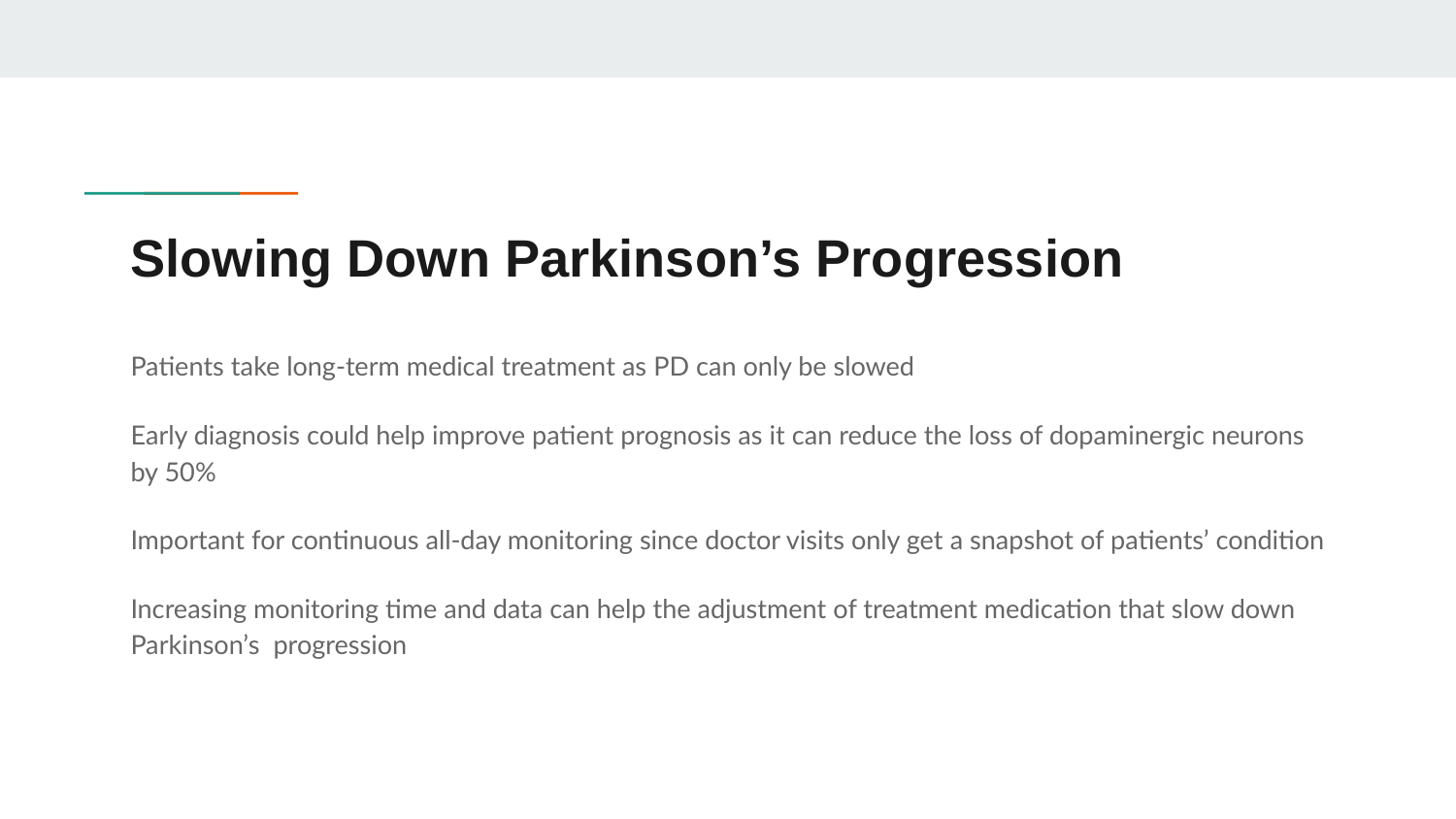

# Slowing Down Parkinson’s Progression
Patients take long-term medical treatment as PD can only be slowed
Early diagnosis could help improve patient prognosis as it can reduce the loss of dopaminergic neurons by 50%
Important for continuous all-day monitoring since doctor visits only get a snapshot of patients’ condition
Increasing monitoring time and data can help the adjustment of treatment medication that slow down Parkinson’s  progression